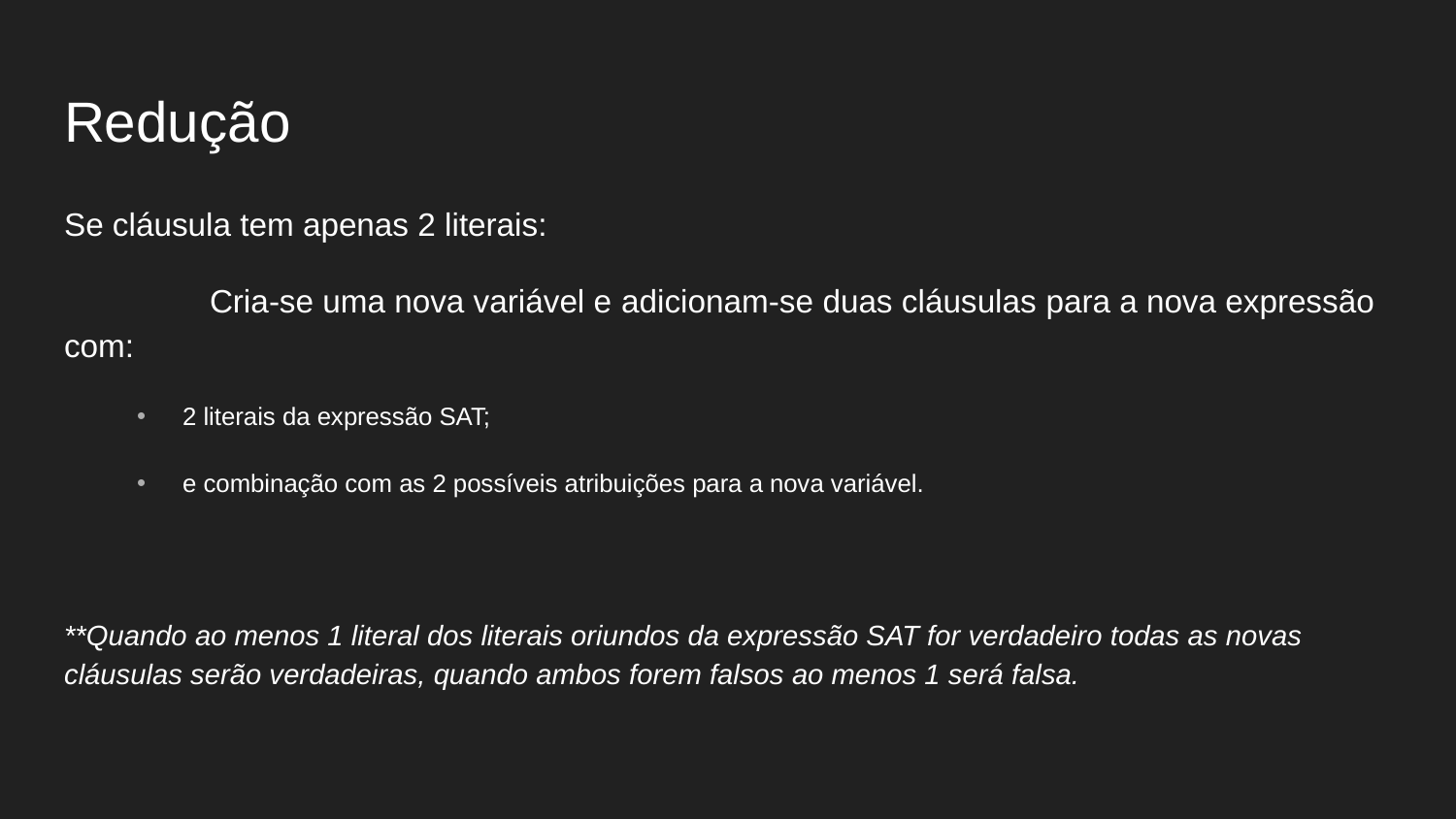

# Redução
Se cláusula tem apenas 2 literais:
	Cria-se uma nova variável e adicionam-se duas cláusulas para a nova expressão com:
2 literais da expressão SAT;
e combinação com as 2 possíveis atribuições para a nova variável.

**Quando ao menos 1 literal dos literais oriundos da expressão SAT for verdadeiro todas as novas cláusulas serão verdadeiras, quando ambos forem falsos ao menos 1 será falsa.